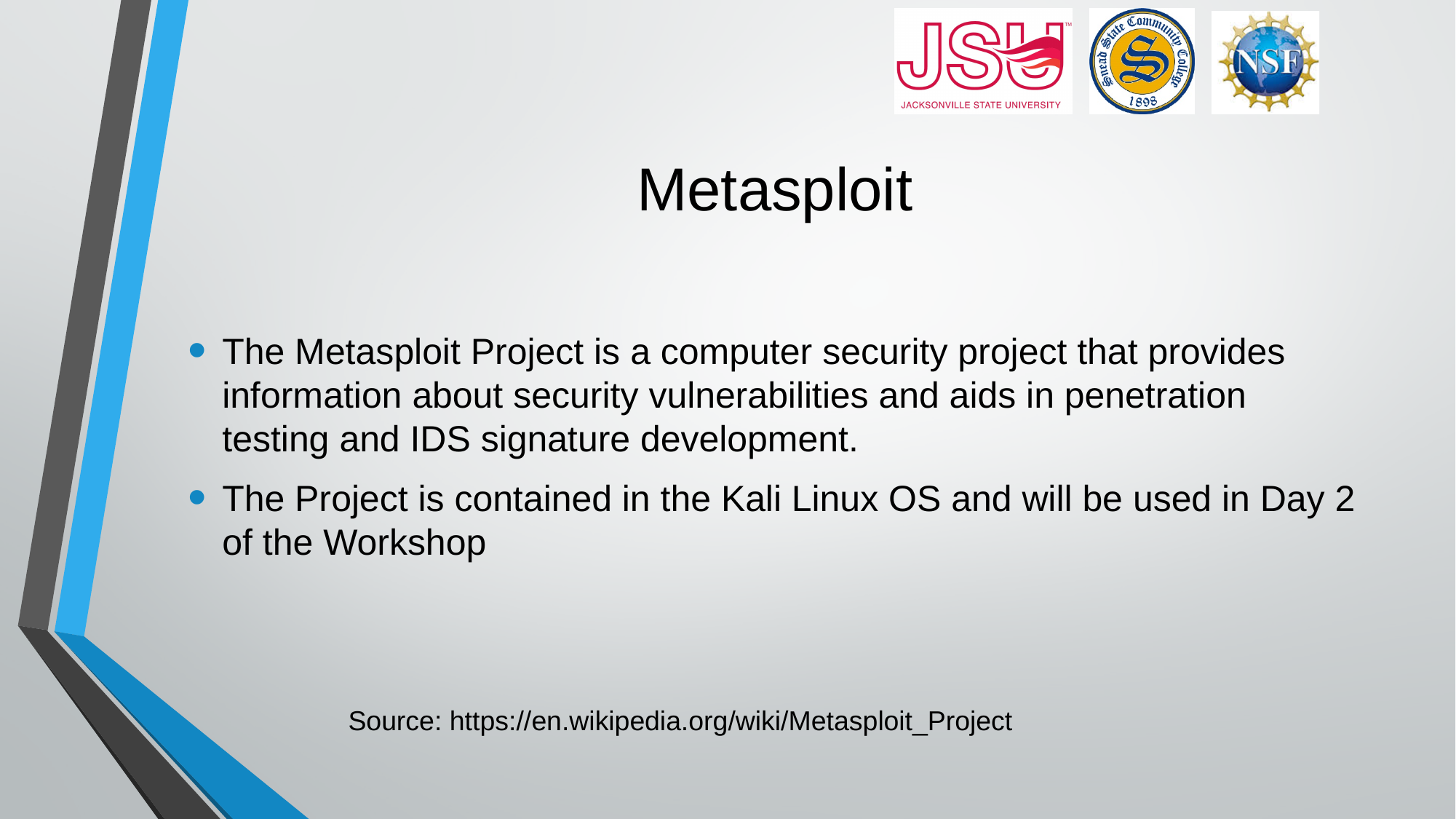

# Metasploit
The Metasploit Project is a computer security project that provides information about security vulnerabilities and aids in penetration testing and IDS signature development.
The Project is contained in the Kali Linux OS and will be used in Day 2 of the Workshop
Source: https://en.wikipedia.org/wiki/Metasploit_Project